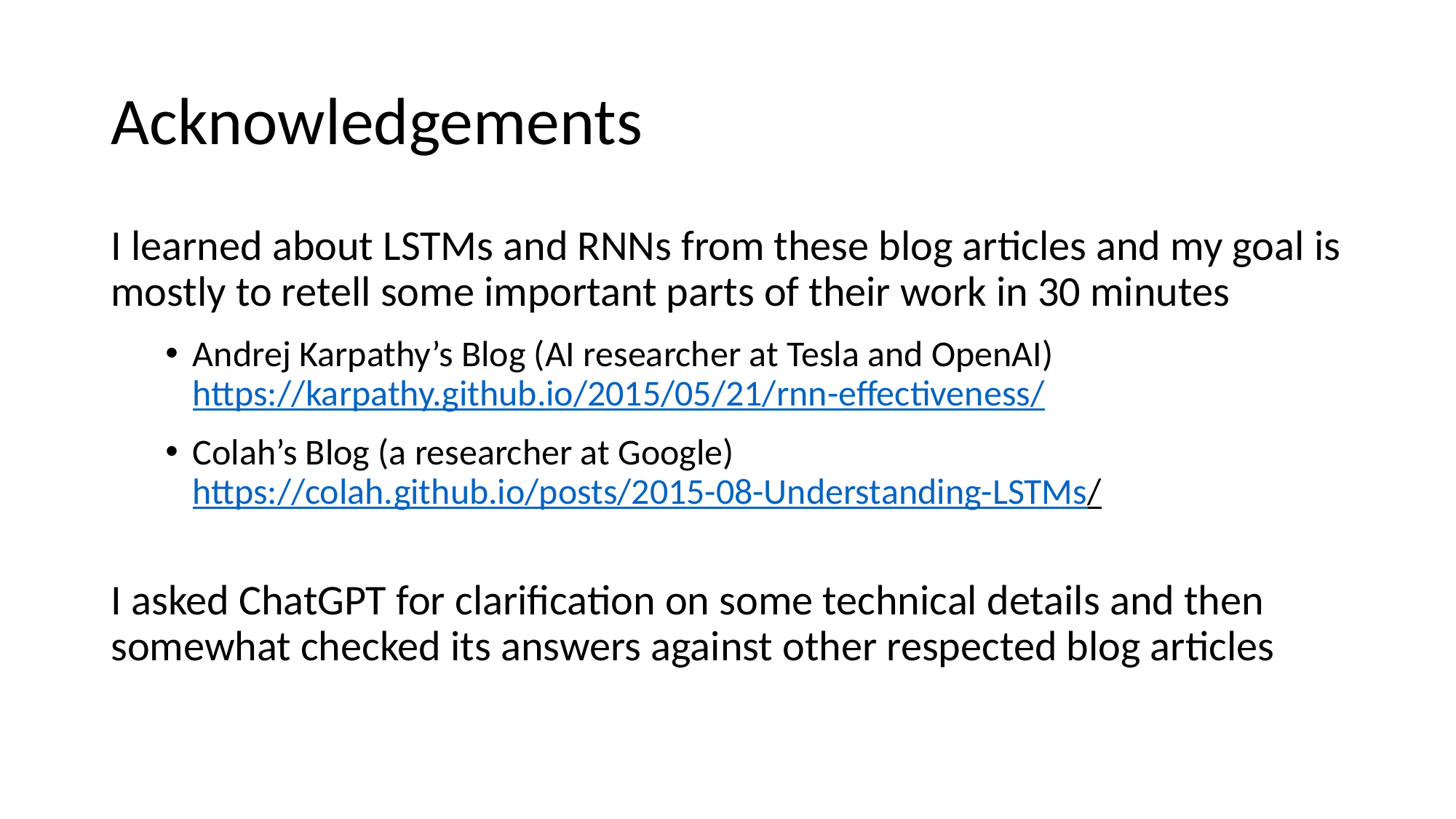

# Acknowledgements
I learned about LSTMs and RNNs from these blog articles and my goal is mostly to retell some important parts of their work in 30 minutes
Andrej Karpathy’s Blog (AI researcher at Tesla and OpenAI)
https://karpathy.github.io/2015/05/21/rnn-effectiveness/
Colah’s Blog (a researcher at Google)
https://colah.github.io/posts/2015-08-Understanding-LSTMs/
I asked ChatGPT for clarification on some technical details and then somewhat checked its answers against other respected blog articles